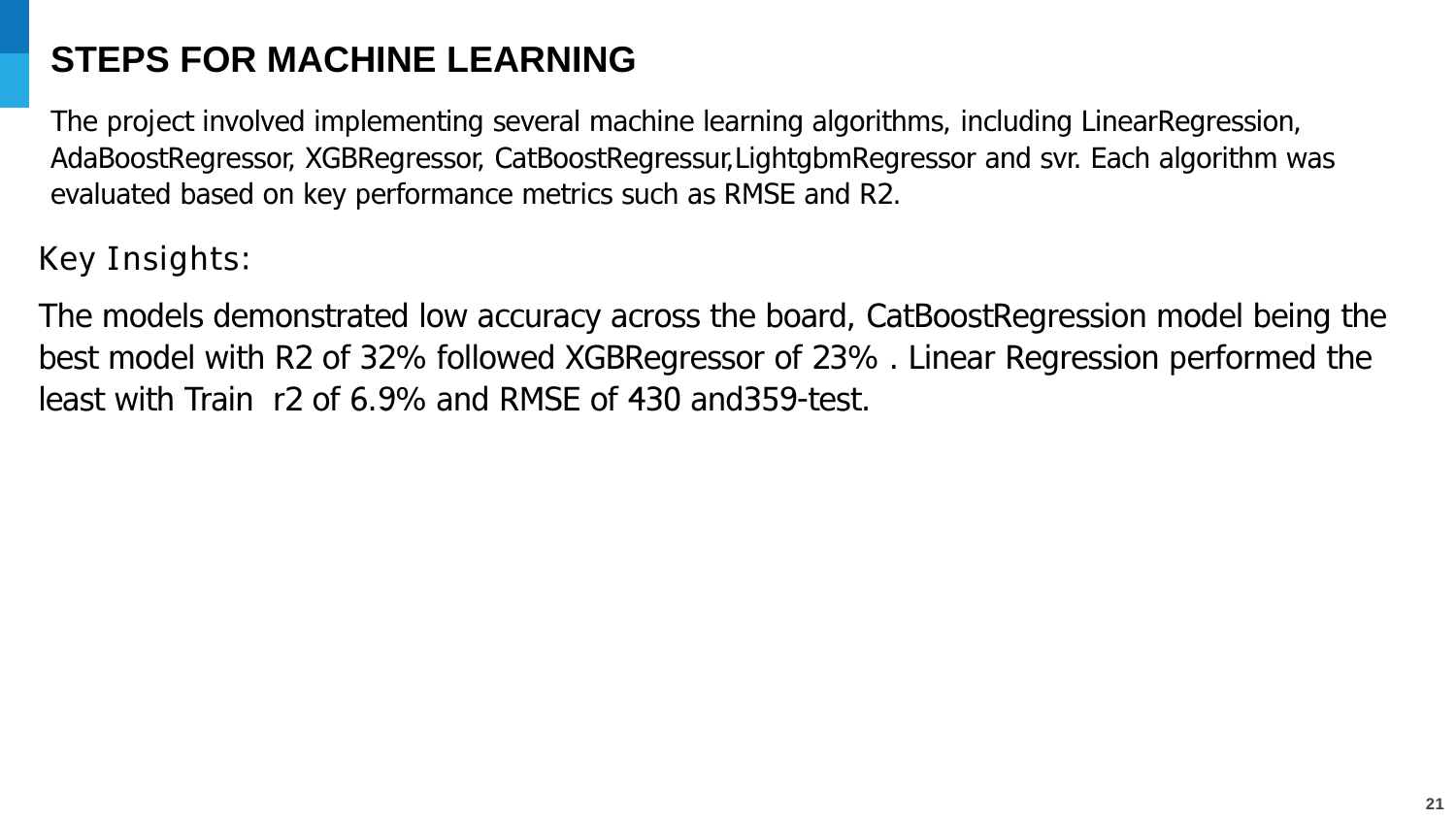

# STEPS FOR MACHINE LEARNING
The project involved implementing several machine learning algorithms, including LinearRegression, AdaBoostRegressor, XGBRegressor, CatBoostRegressur,LightgbmRegressor and svr. Each algorithm was evaluated based on key performance metrics such as RMSE and R2.
Key Insights:
The models demonstrated low accuracy across the board, CatBoostRegression model being the best model with R2 of 32% followed XGBRegressor of 23% . Linear Regression performed the least with Train  r2 of 6.9% and RMSE of 430 and359-test.

21